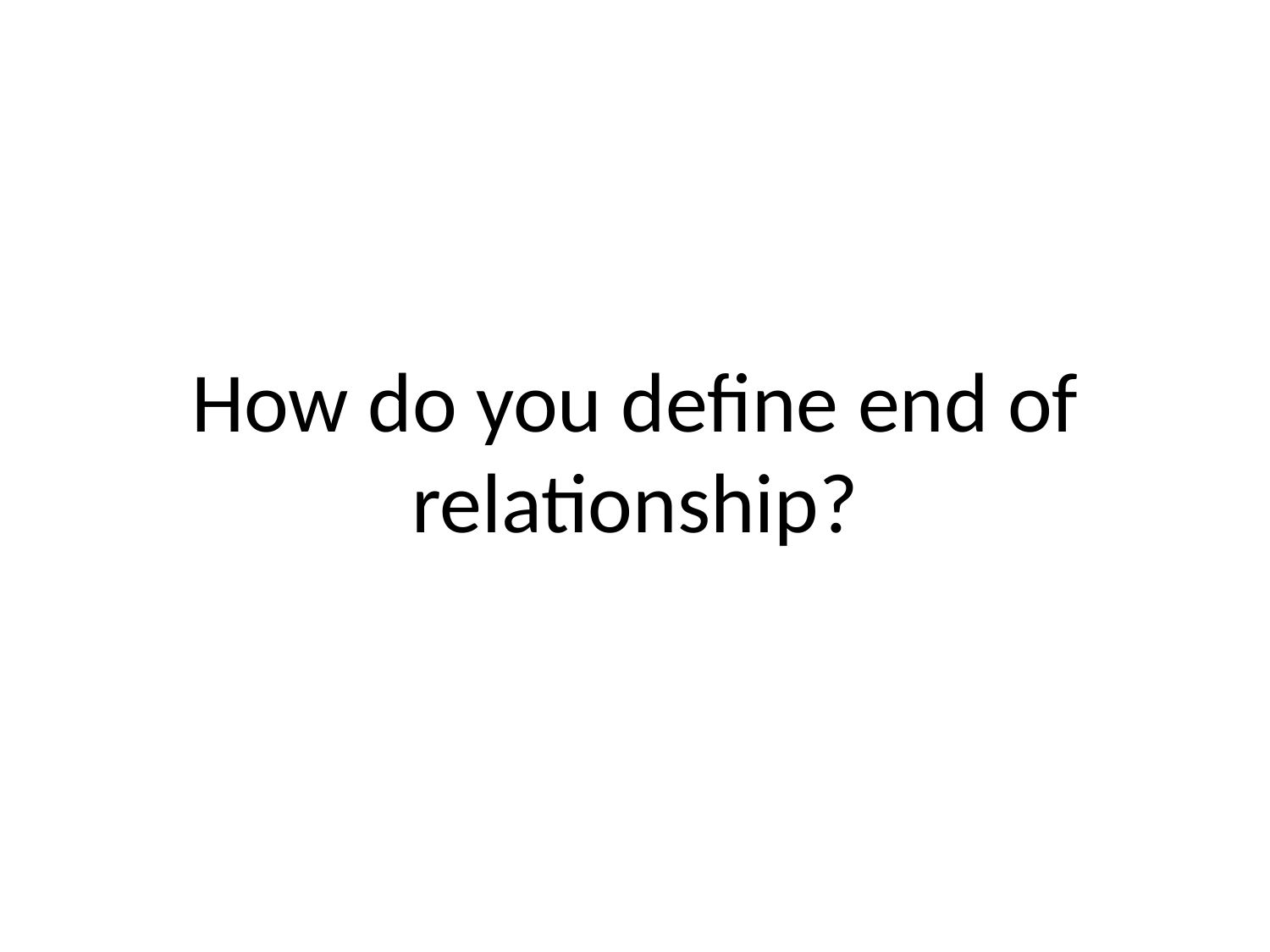

How do you define end of relationship?